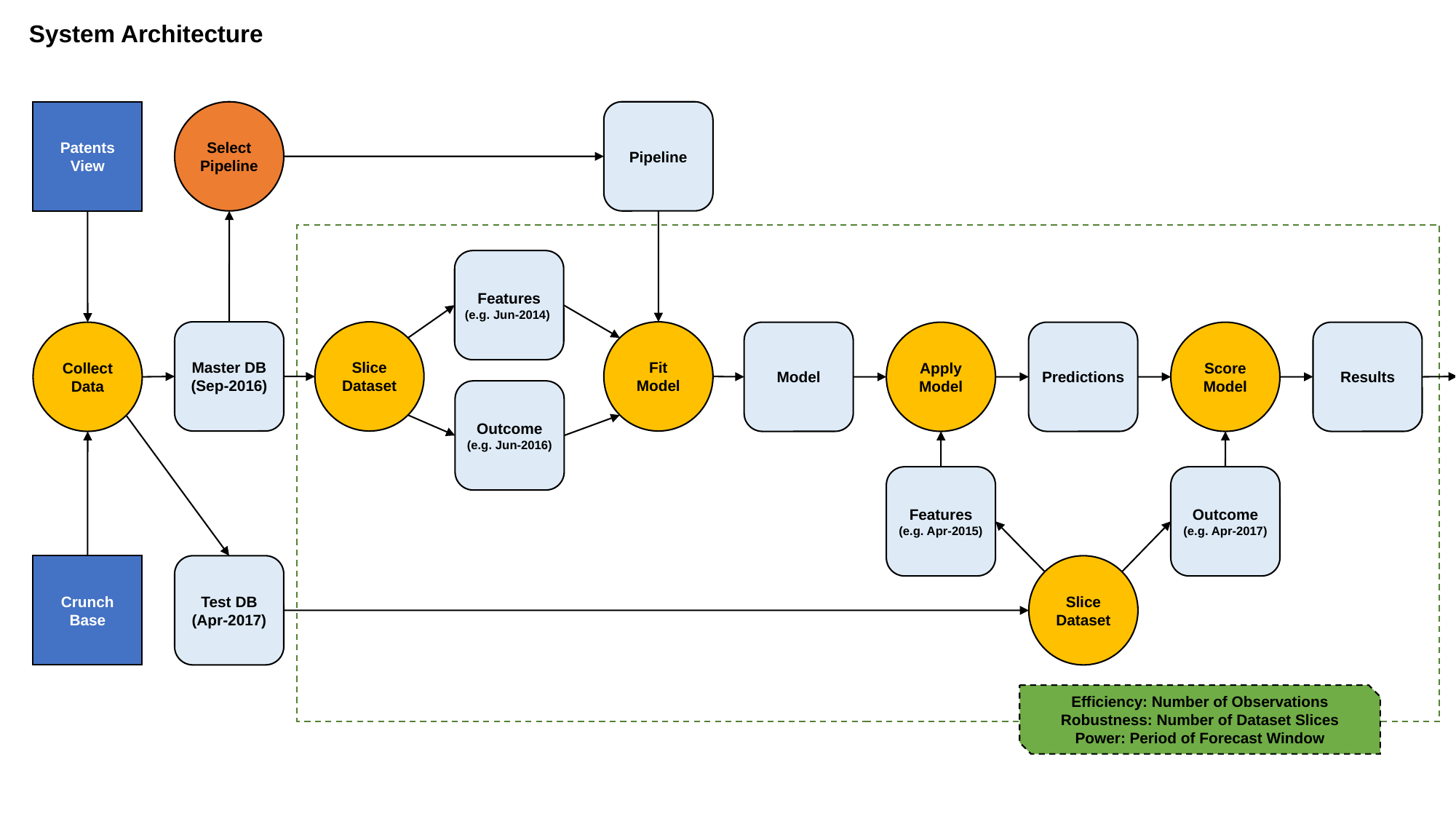

System Architecture
Patents
View
Select Pipeline
Pipeline

Features
(e.g. Jun-2014)
Master DB (Sep-2016)
Slice Dataset
Fit
Model
Collect Data
Model
Apply
Model
Predictions
Score Model
Results
Outcome
(e.g. Jun-2016)
Features
(e.g. Apr-2015)
Outcome
(e.g. Apr-2017)
Crunch
Base
Test DB
(Apr-2017)
Slice Dataset
Efficiency: Number of Observations
Robustness: Number of Dataset Slices
Power: Period of Forecast Window